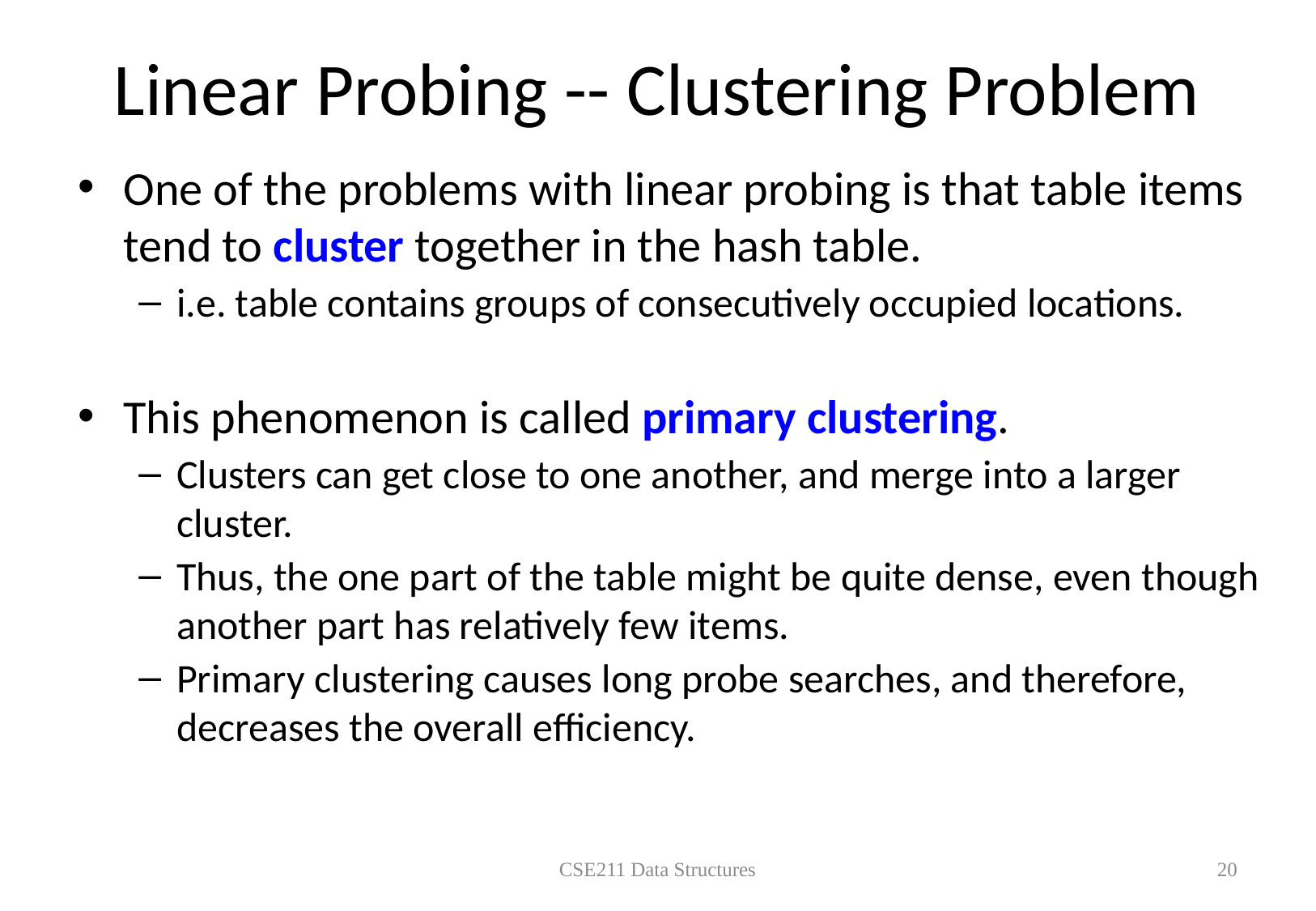

# Linear Probing -- Clustering Problem
One of the problems with linear probing is that table items tend to cluster together in the hash table.
i.e. table contains groups of consecutively occupied locations.

This phenomenon is called primary clustering.
Clusters can get close to one another, and merge into a larger cluster.
Thus, the one part of the table might be quite dense, even though another part has relatively few items.
Primary clustering causes long probe searches, and therefore, decreases the overall efficiency.
CSE211 Data Structures
20